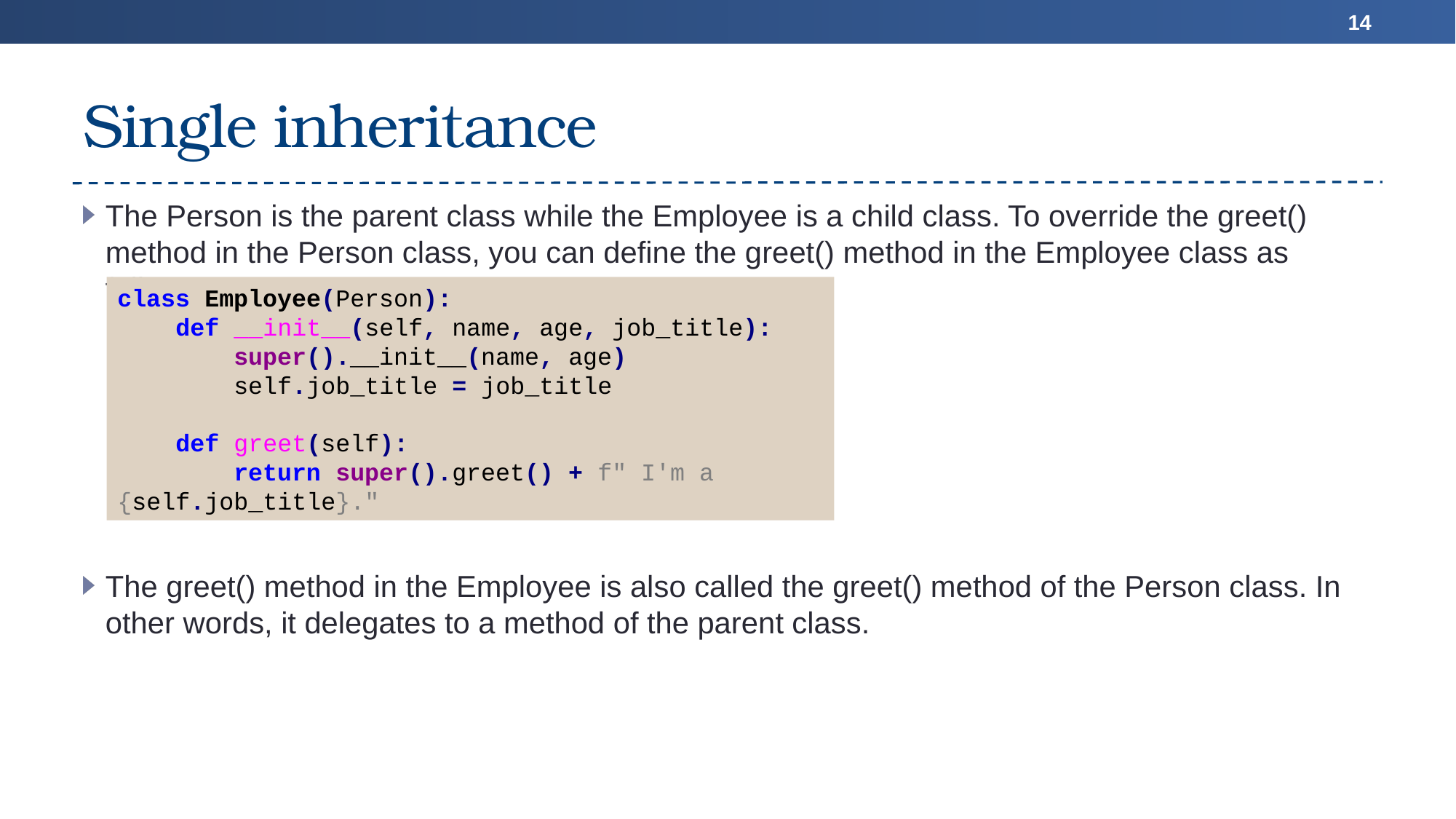

14
# Single inheritance
The Person is the parent class while the Employee is a child class. To override the greet() method in the Person class, you can define the greet() method in the Employee class as follows:

The greet() method in the Employee is also called the greet() method of the Person class. In other words, it delegates to a method of the parent class.
class Employee(Person):
    def __init__(self, name, age, job_title):
        super().__init__(name, age)
        self.job_title = job_title

    def greet(self):
        return super().greet() + f" I'm a {self.job_title}."